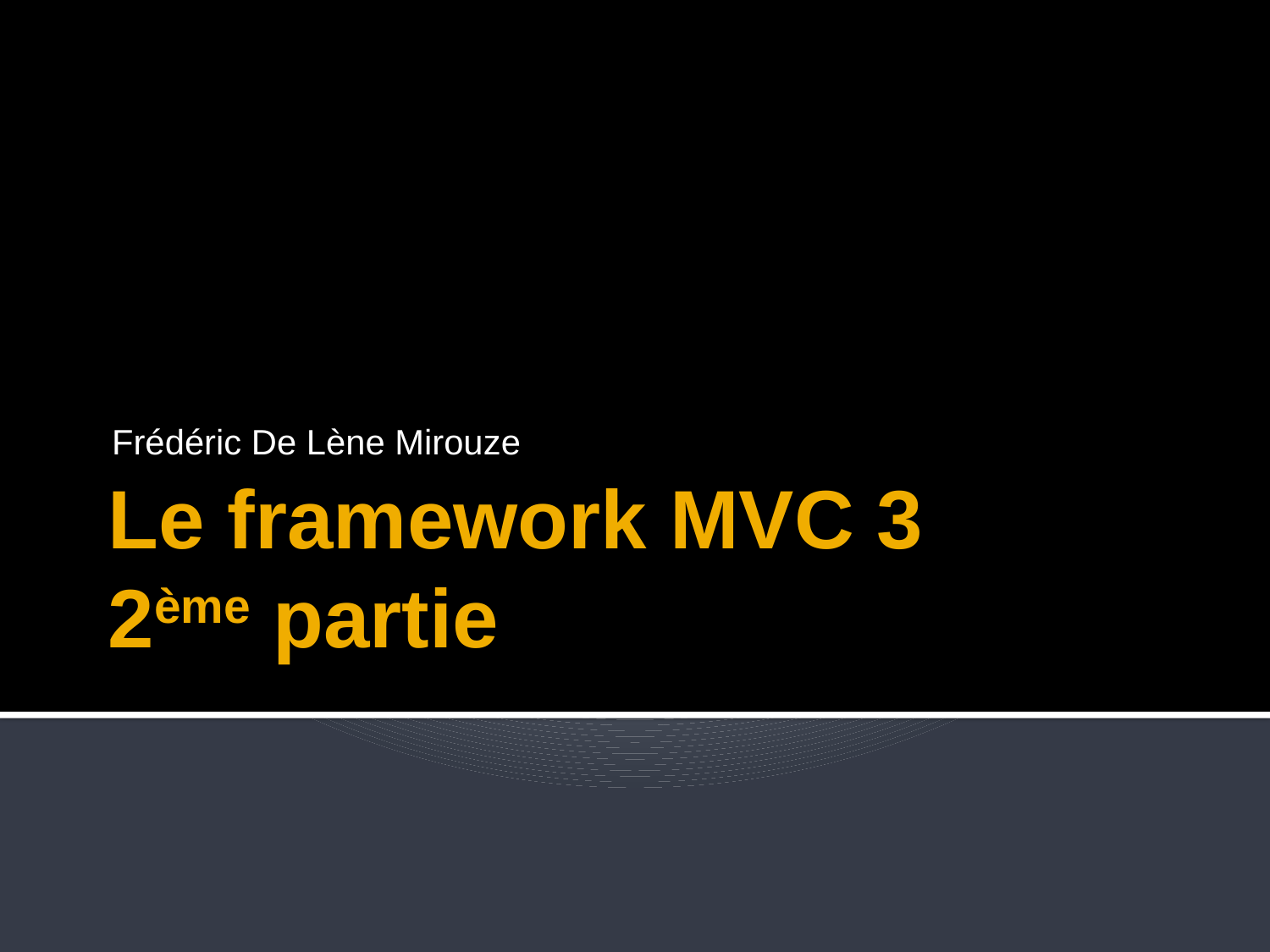

Frédéric De Lène Mirouze
# Le framework MVC 3 2ème partie